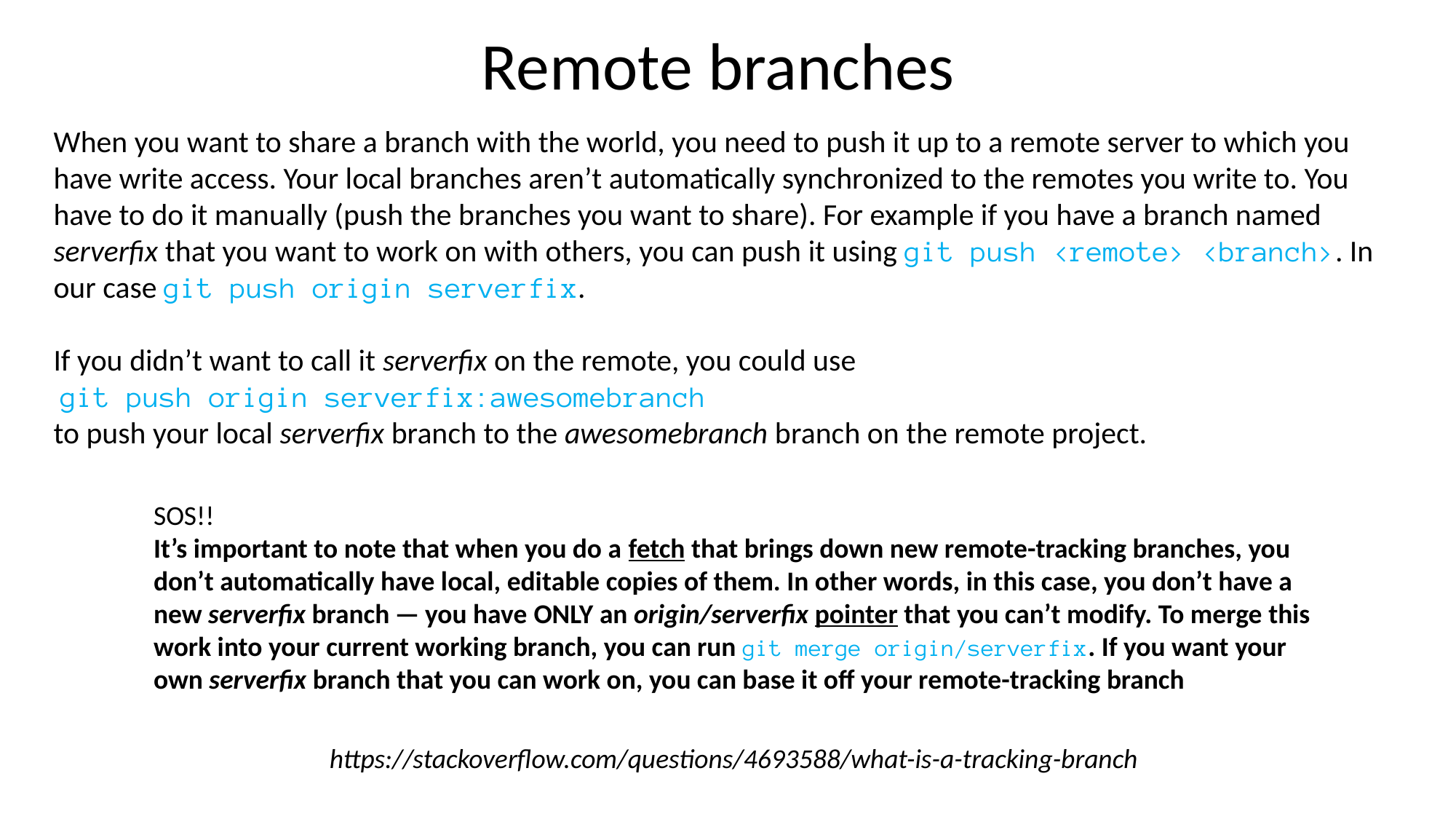

# Remote branches
When you want to share a branch with the world, you need to push it up to a remote server to which you have write access. Your local branches aren’t automatically synchronized to the remotes you write to. You have to do it manually (push the branches you want to share). For example if you have a branch named serverfix that you want to work on with others, you can push it using git push <remote> <branch>. In our case git push origin serverfix.

If you didn’t want to call it serverfix on the remote, you could use
 git push origin serverfix:awesomebranch
to push your local serverfix branch to the awesomebranch branch on the remote project.
SOS!!
It’s important to note that when you do a fetch that brings down new remote-tracking branches, you don’t automatically have local, editable copies of them. In other words, in this case, you don’t have a new serverfix branch — you have ONLY an origin/serverfix pointer that you can’t modify. To merge this work into your current working branch, you can run git merge origin/serverfix. If you want your own serverfix branch that you can work on, you can base it off your remote-tracking branch
https://stackoverflow.com/questions/4693588/what-is-a-tracking-branch